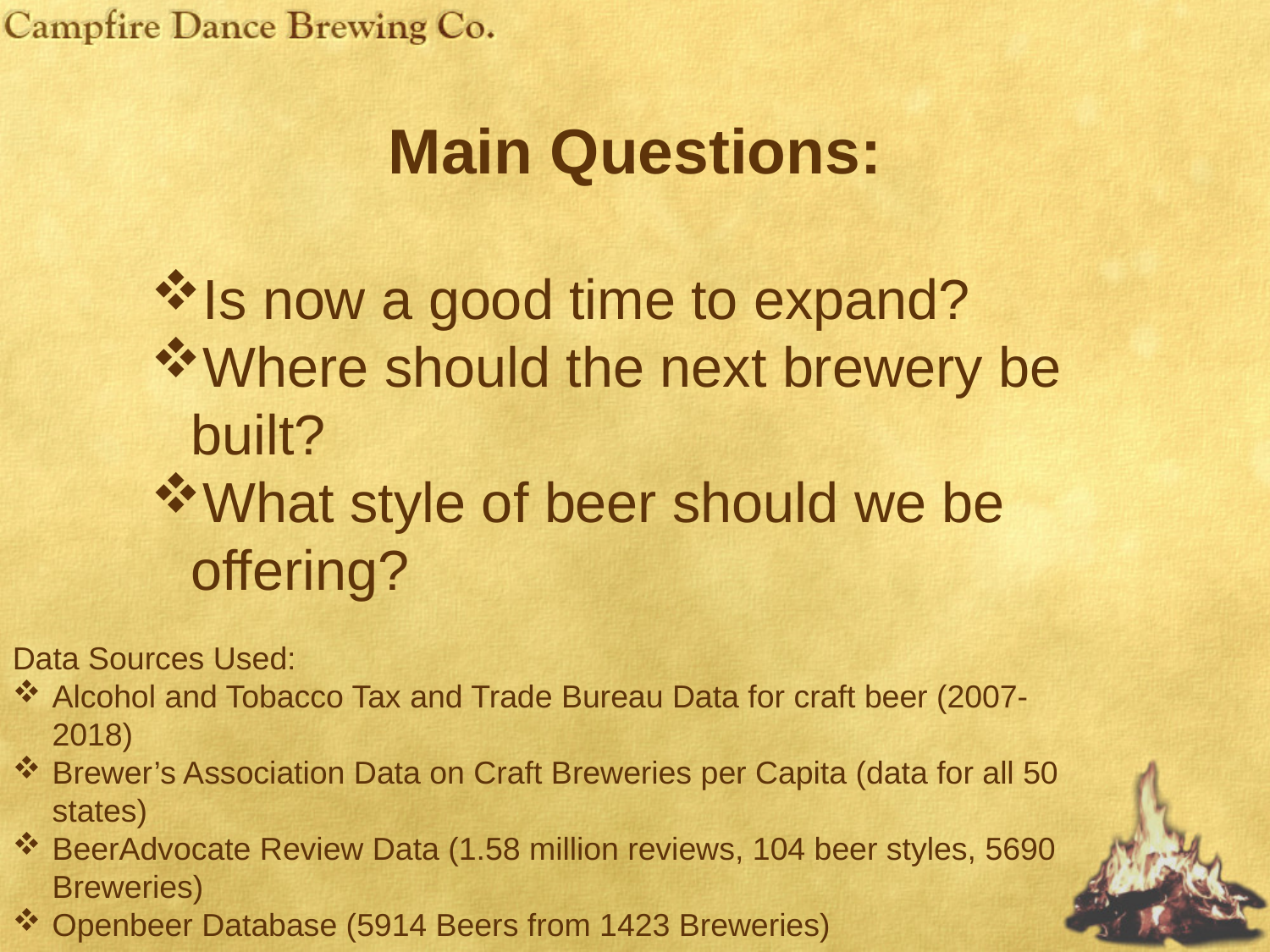

Main Questions:

Is now a good time to expand?
Where should the next brewery be built?
What style of beer should we be offering?
Data Sources Used:
Alcohol and Tobacco Tax and Trade Bureau Data for craft beer (2007-2018)
Brewer’s Association Data on Craft Breweries per Capita (data for all 50 states)
BeerAdvocate Review Data (1.58 million reviews, 104 beer styles, 5690 Breweries)
Openbeer Database (5914 Beers from 1423 Breweries)